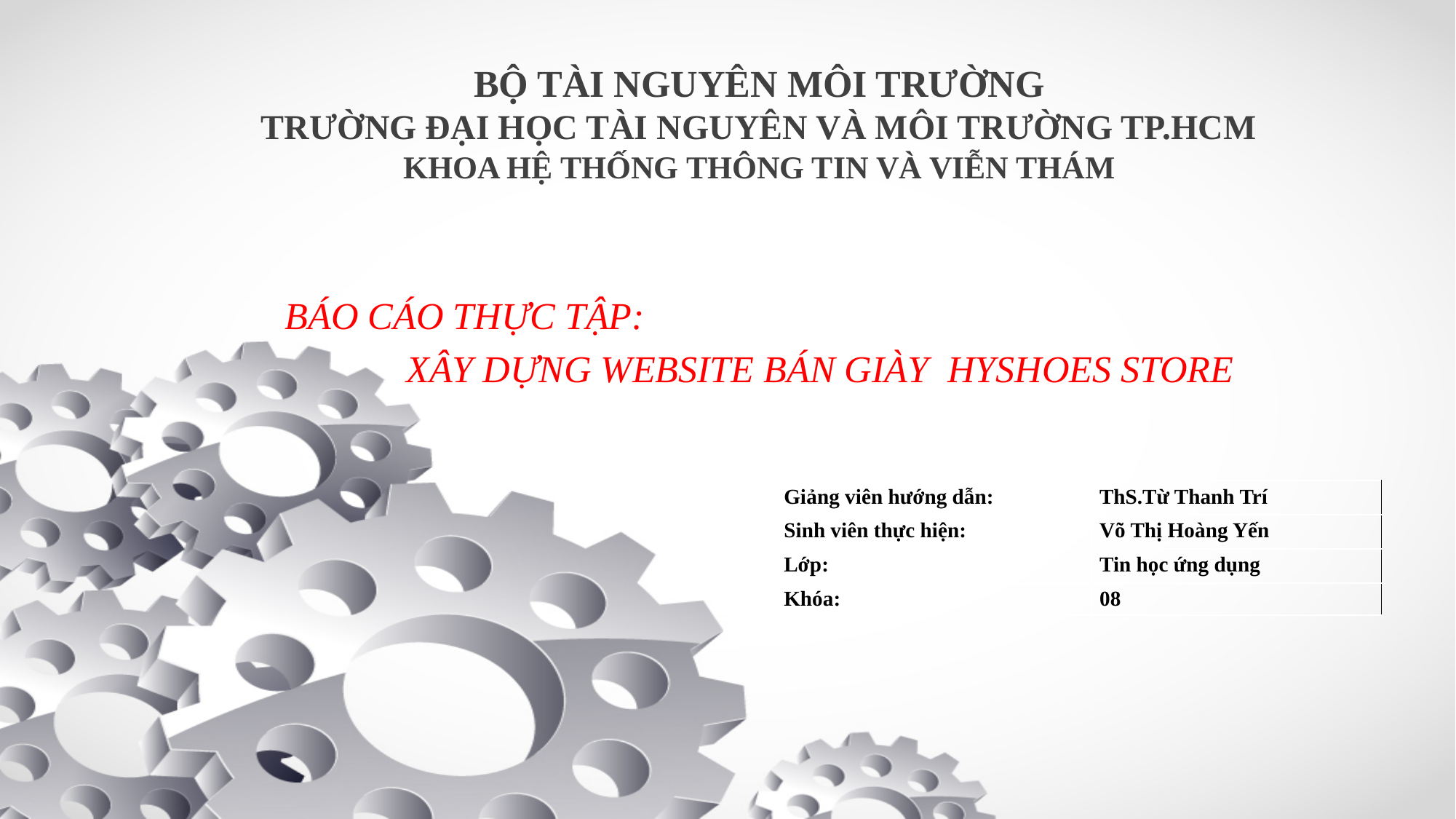

# BỘ TÀI NGUYÊN MÔI TRƯỜNG TRƯỜNG ĐẠI HỌC TÀI NGUYÊN VÀ MÔI TRƯỜNG TP.HCM KHOA HỆ THỐNG THÔNG TIN VÀ VIỄN THÁM
BÁO CÁO THỰC TẬP:
XÂY DỰNG WEBSITE BÁN GIÀY  HYSHOES STORE
| Giảng viên hướng dẫn: | ThS.Từ Thanh Trí |
| --- | --- |
| Sinh viên thực hiện: | Võ Thị Hoàng Yến |
| Lớp: | Tin học ứng dụng |
| Khóa: | 08 |